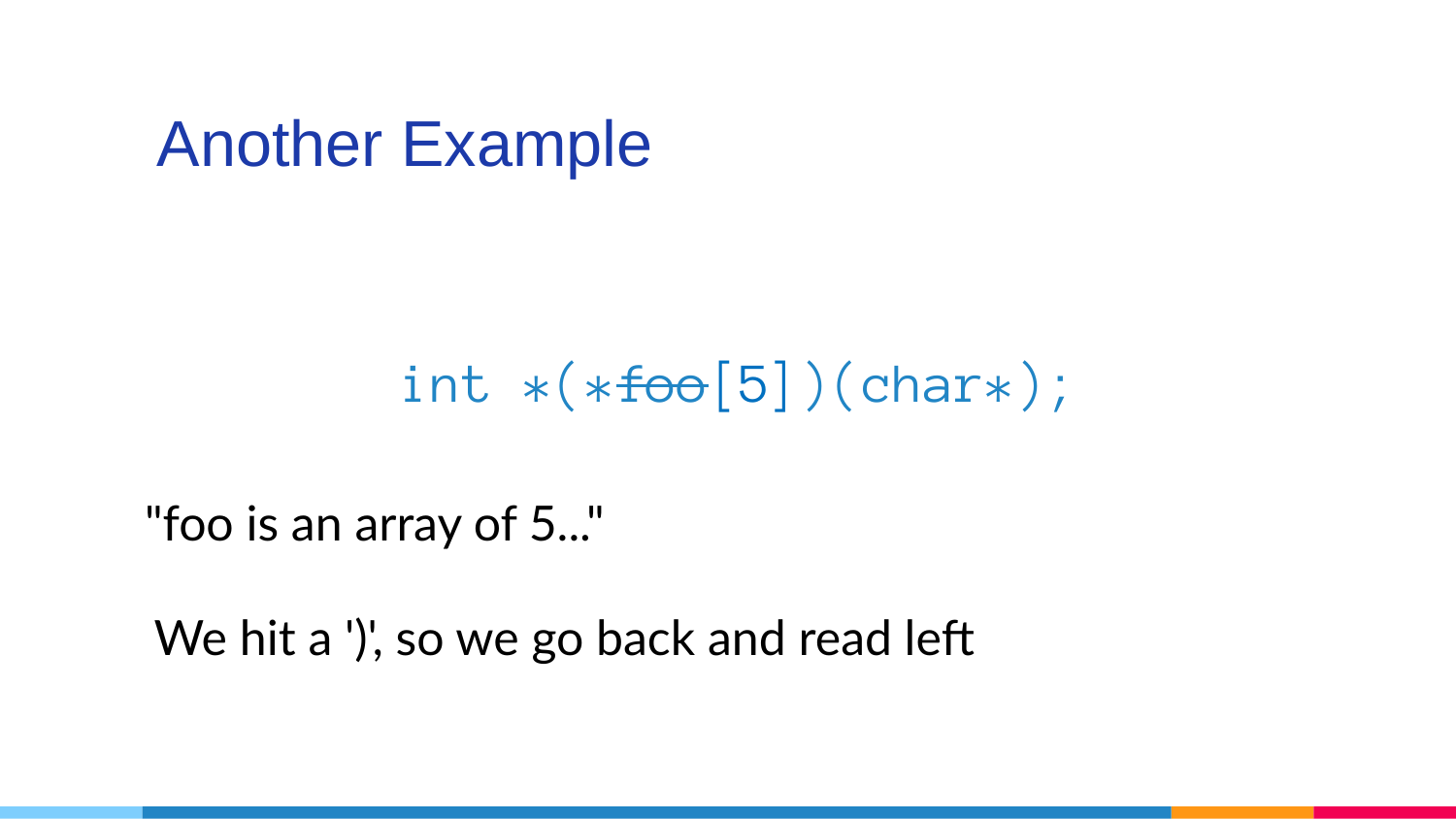

# Another Example
int *(*foo[5])(char*);
"foo is an array of 5..."
We hit a ')', so we go back and read left